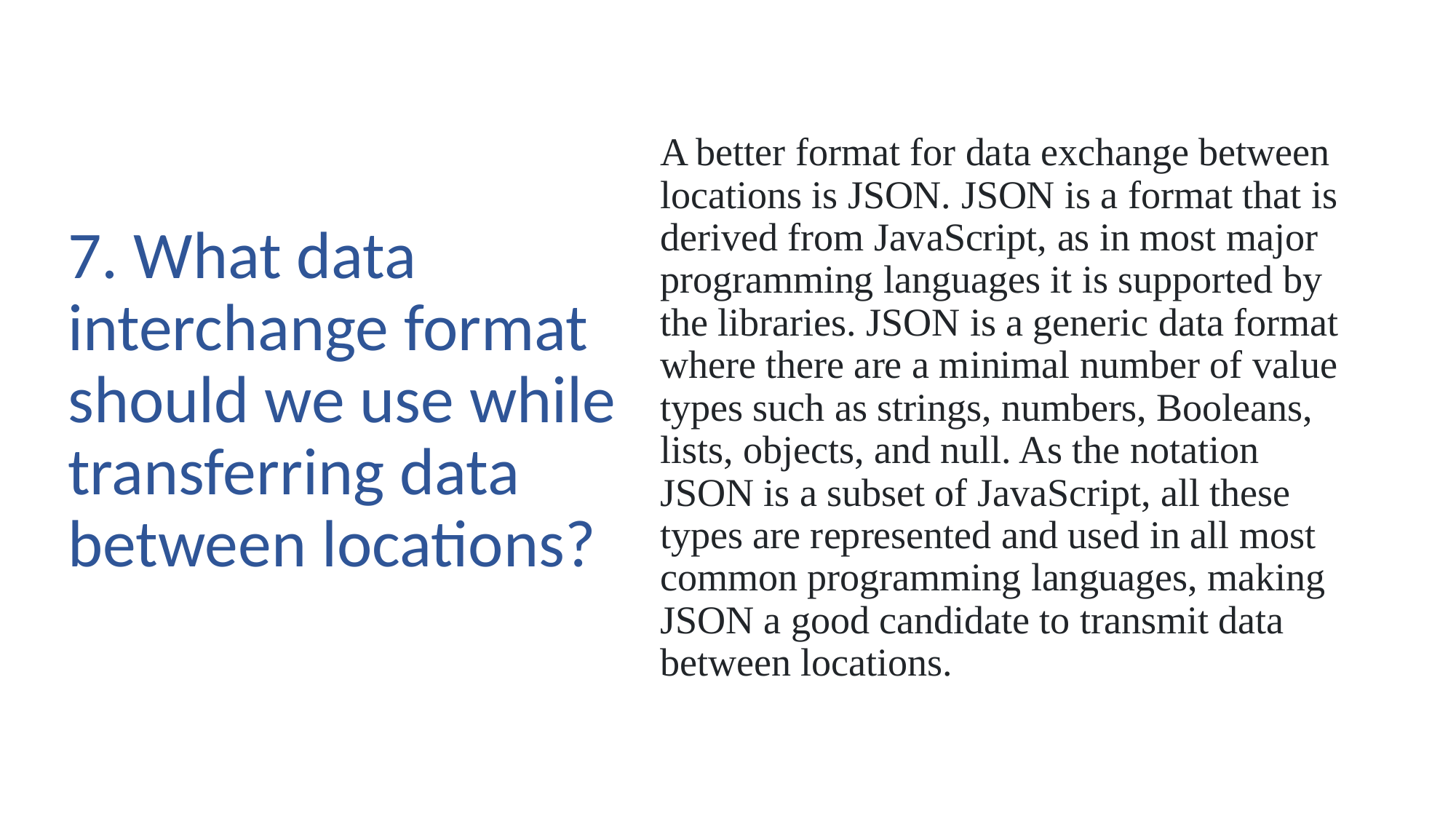

# 7. What data interchange format should we use while transferring data between locations?
A better format for data exchange between locations is JSON. JSON is a format that is derived from JavaScript, as in most major programming languages it is supported by the libraries. JSON is a generic data format where there are a minimal number of value types such as strings, numbers, Booleans, lists, objects, and null. As the notation JSON is a subset of JavaScript, all these types are represented and used in all most common programming languages, making JSON a good candidate to transmit data between locations.